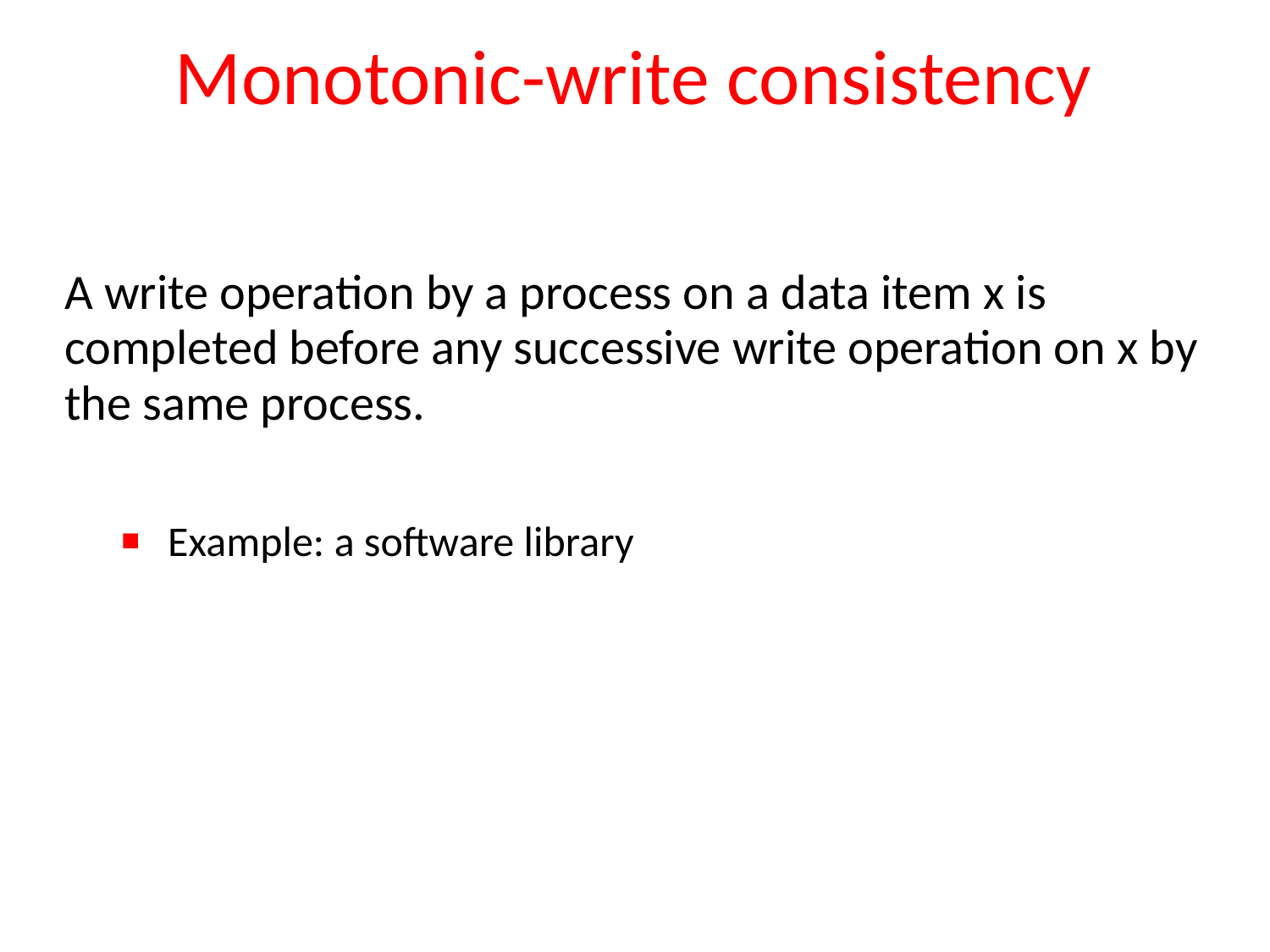

# Monotonic-write consistency
A write operation by a process on a data item x is completed before any successive write operation on x by the same process.

Example: a software library